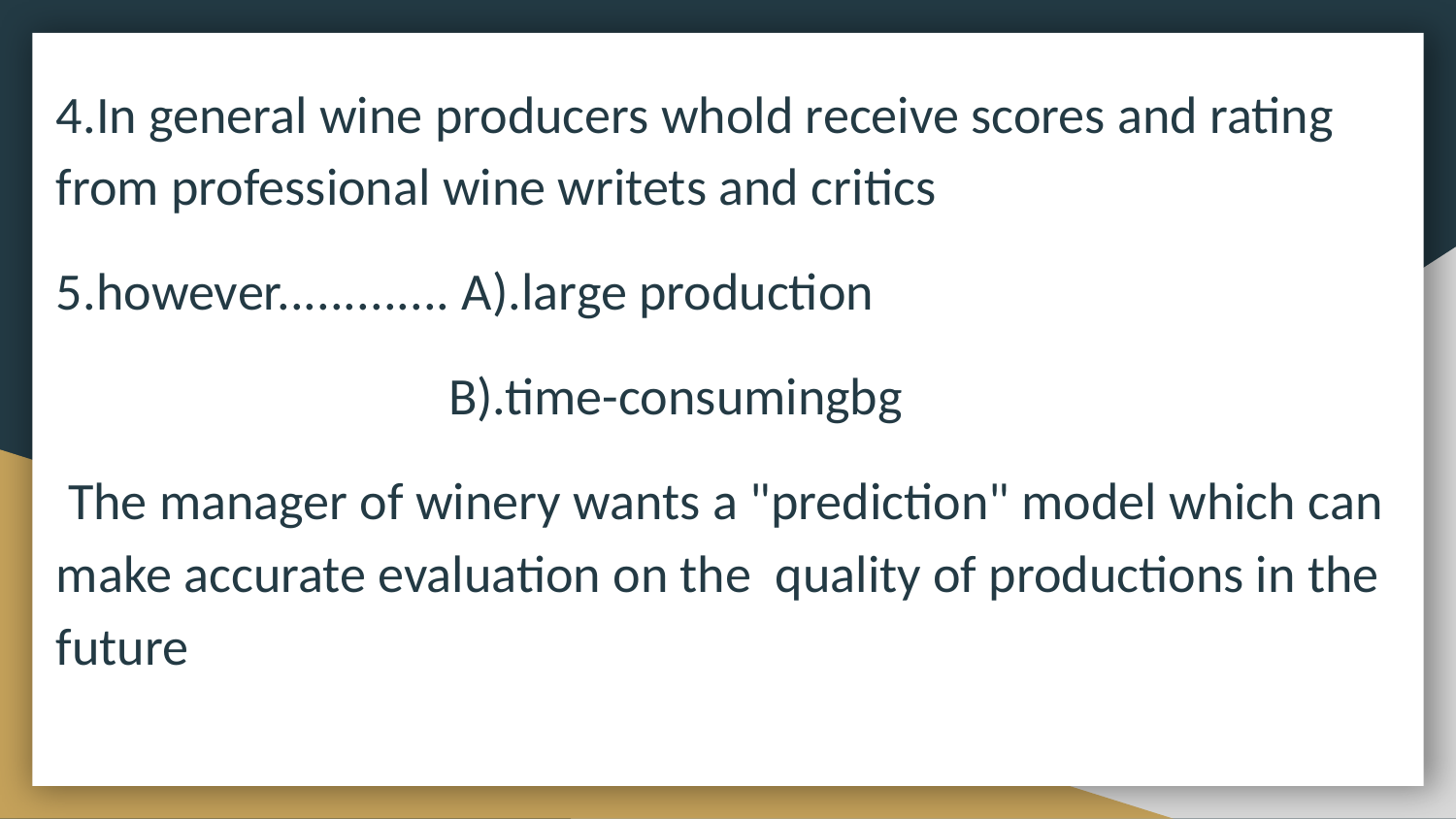

4.In general wine producers whold receive scores and rating from professional wine writets and critics​
5.however............. A).large production​
                                 B).time-consumingbg​
 The manager of winery wants a "prediction" model which can make accurate evaluation on the  quality of productions in the future​